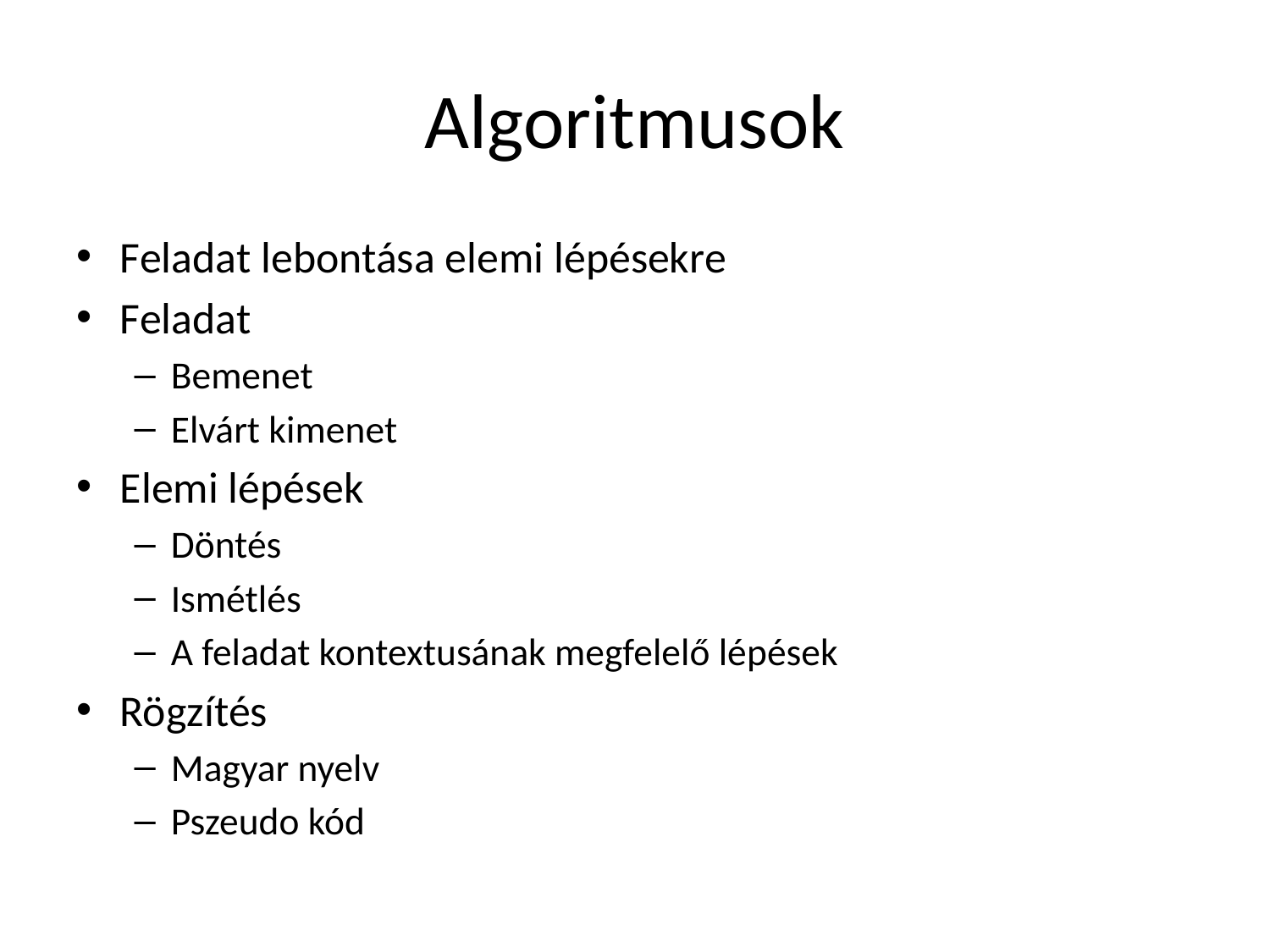

# Algoritmusok
Feladat lebontása elemi lépésekre
Feladat
Bemenet
Elvárt kimenet
Elemi lépések
Döntés
Ismétlés
A feladat kontextusának megfelelő lépések
Rögzítés
Magyar nyelv
Pszeudo kód